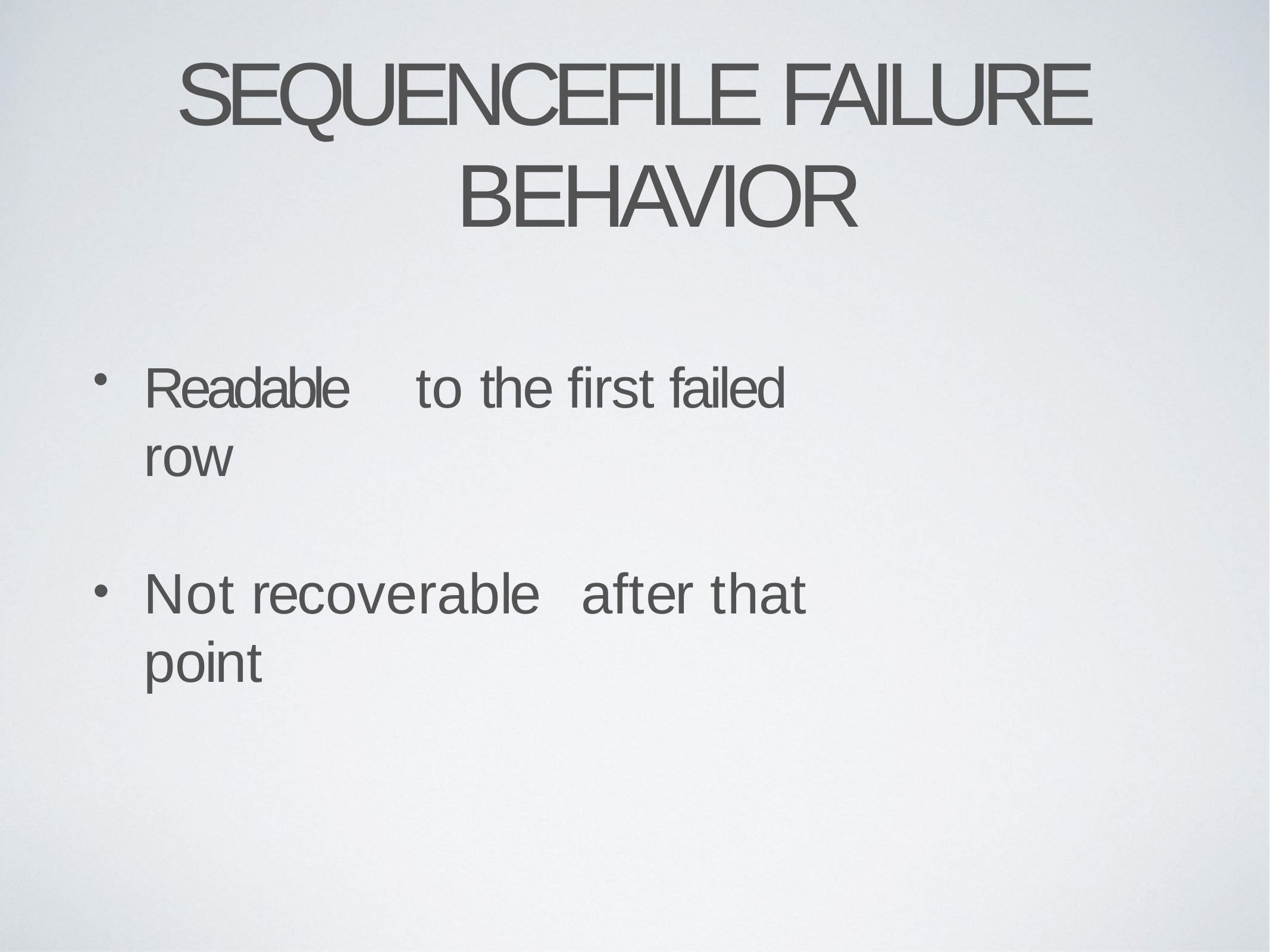

# SEQUENCEFILE FAILURE  BEHAVIOR
Readable	to	the first failed row

Not recoverable	after that	point